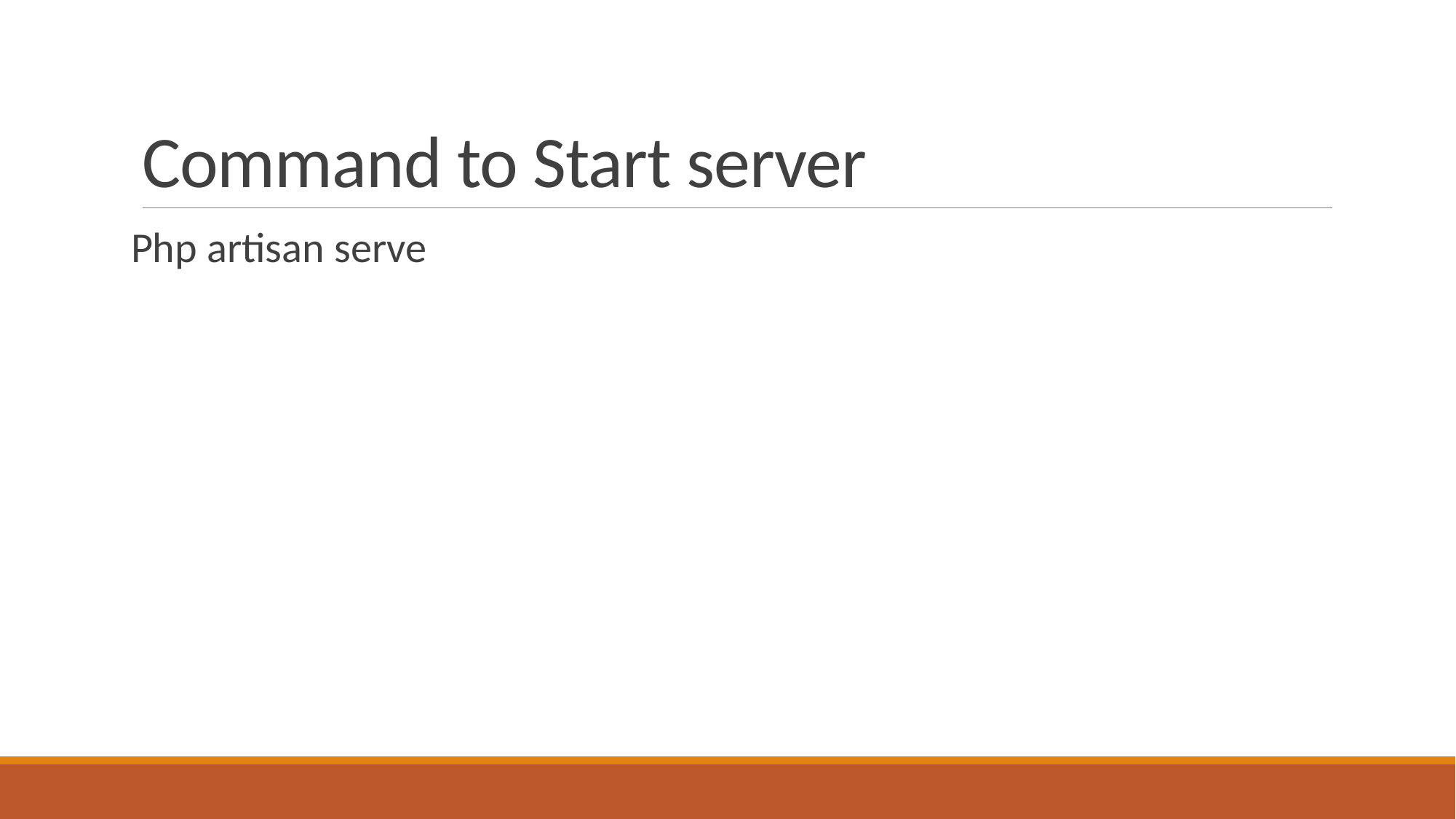

# Command to Start server
Php artisan serve